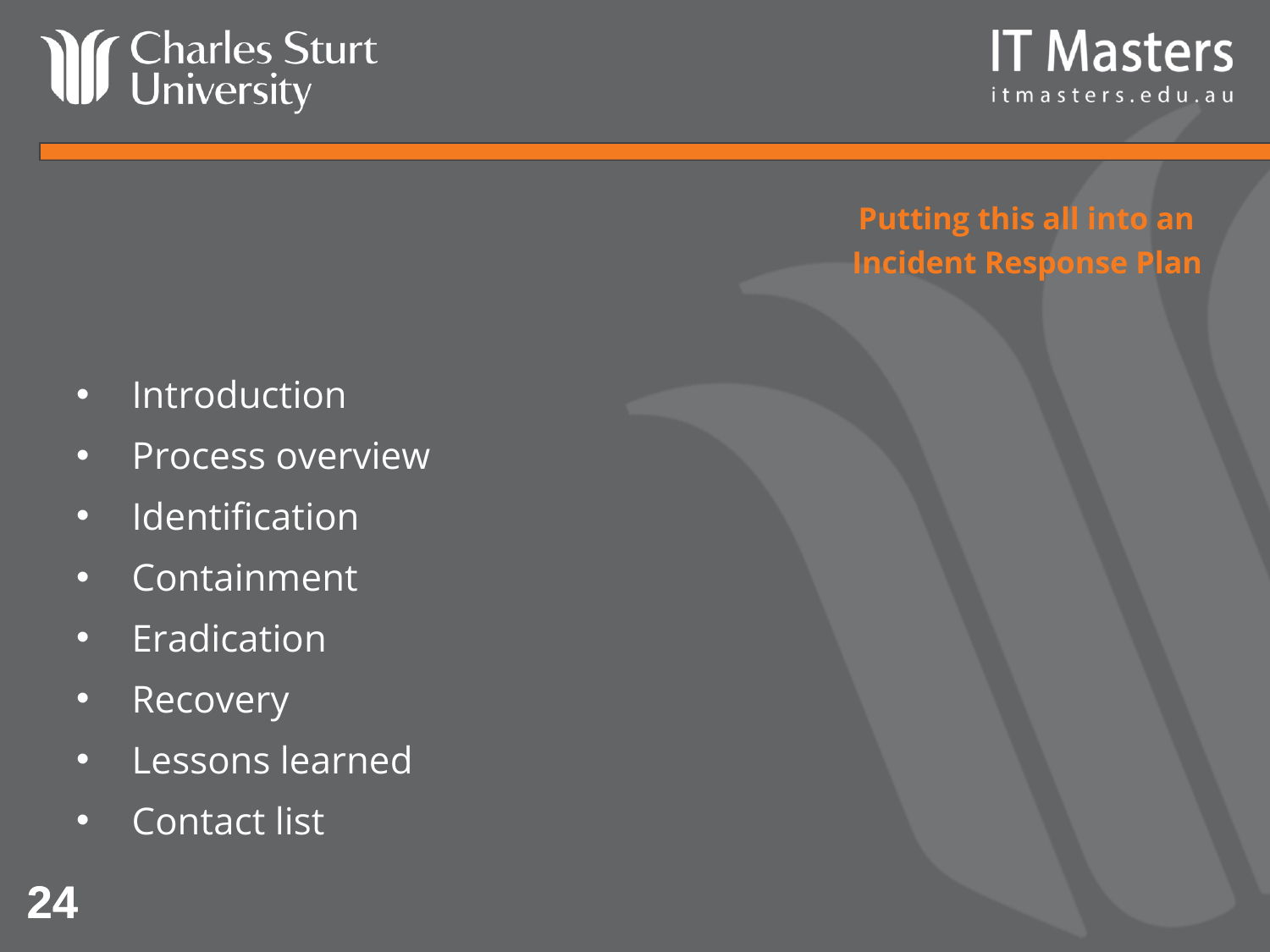

# Putting this all into an Incident Response Plan
Introduction
Process overview
Identification
Containment
Eradication
Recovery
Lessons learned
Contact list